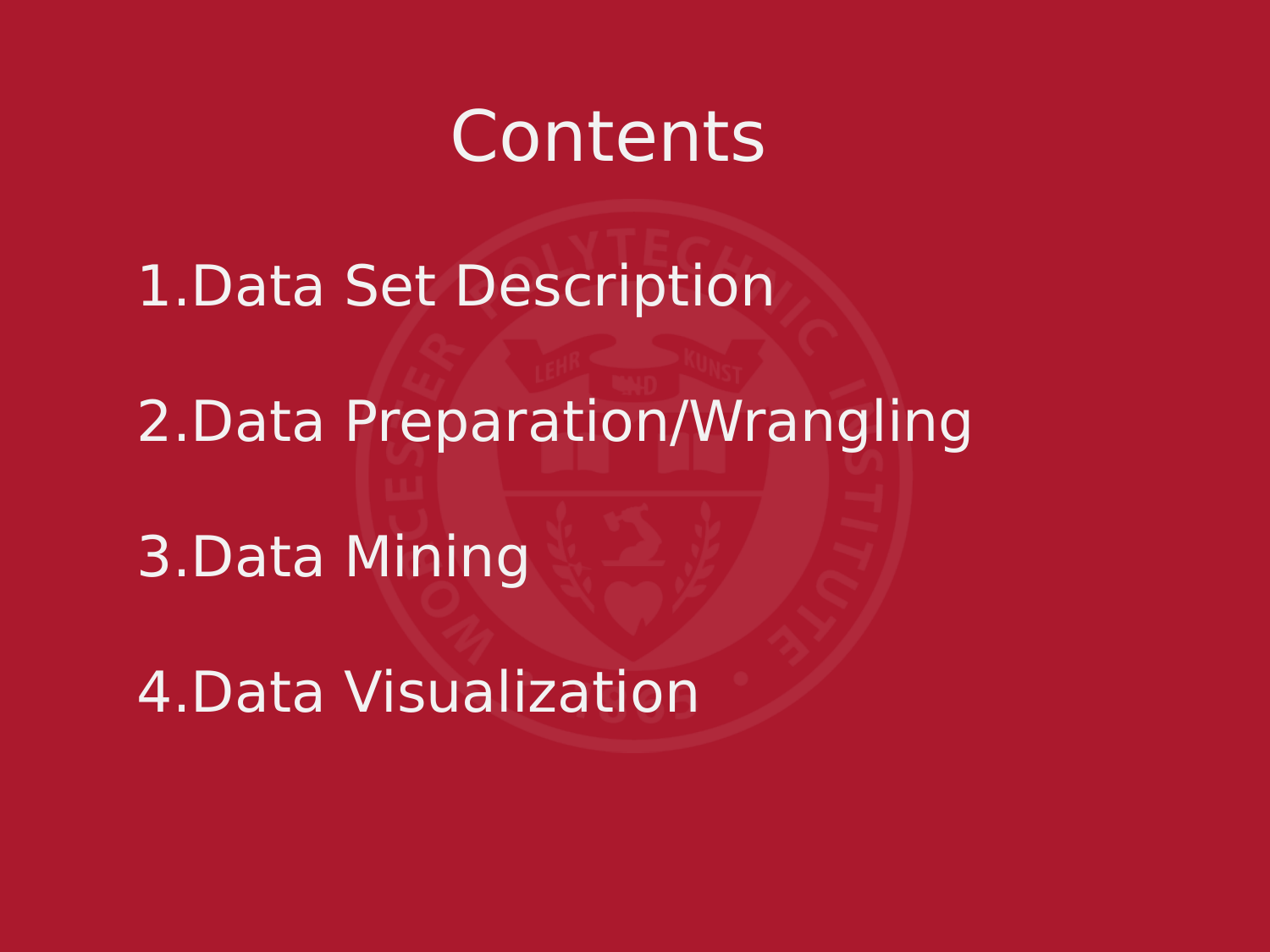

Contents
Data Set Description
Data Preparation/Wrangling
Data Mining
Data Visualization